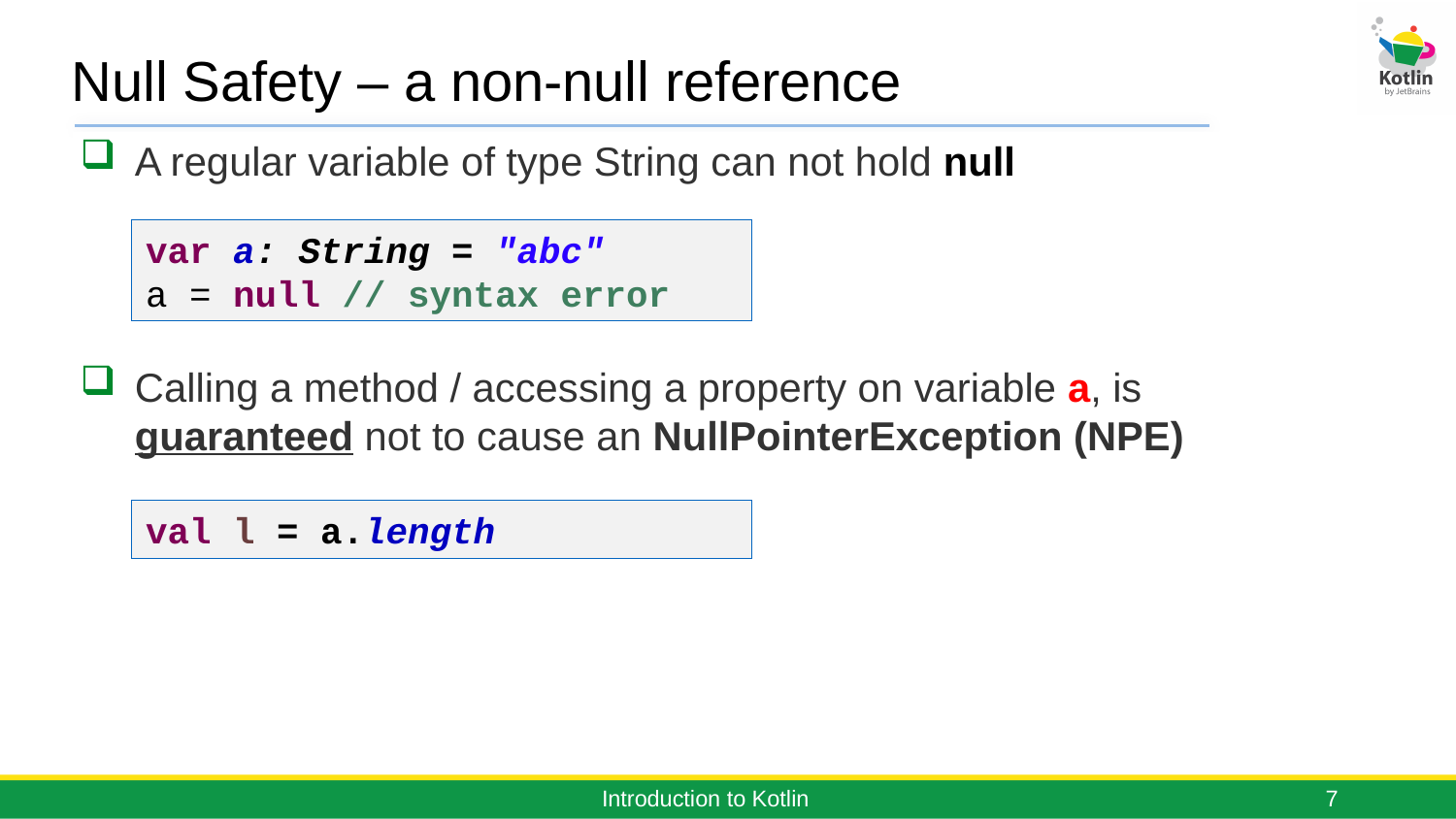

# Null Safety – a non-null reference
A regular variable of type String can not hold null
var a: String = "abc"
a = null // syntax error
Calling a method / accessing a property on variable a, is guaranteed not to cause an NullPointerException (NPE)
val l = a.length
7
Introduction to Kotlin